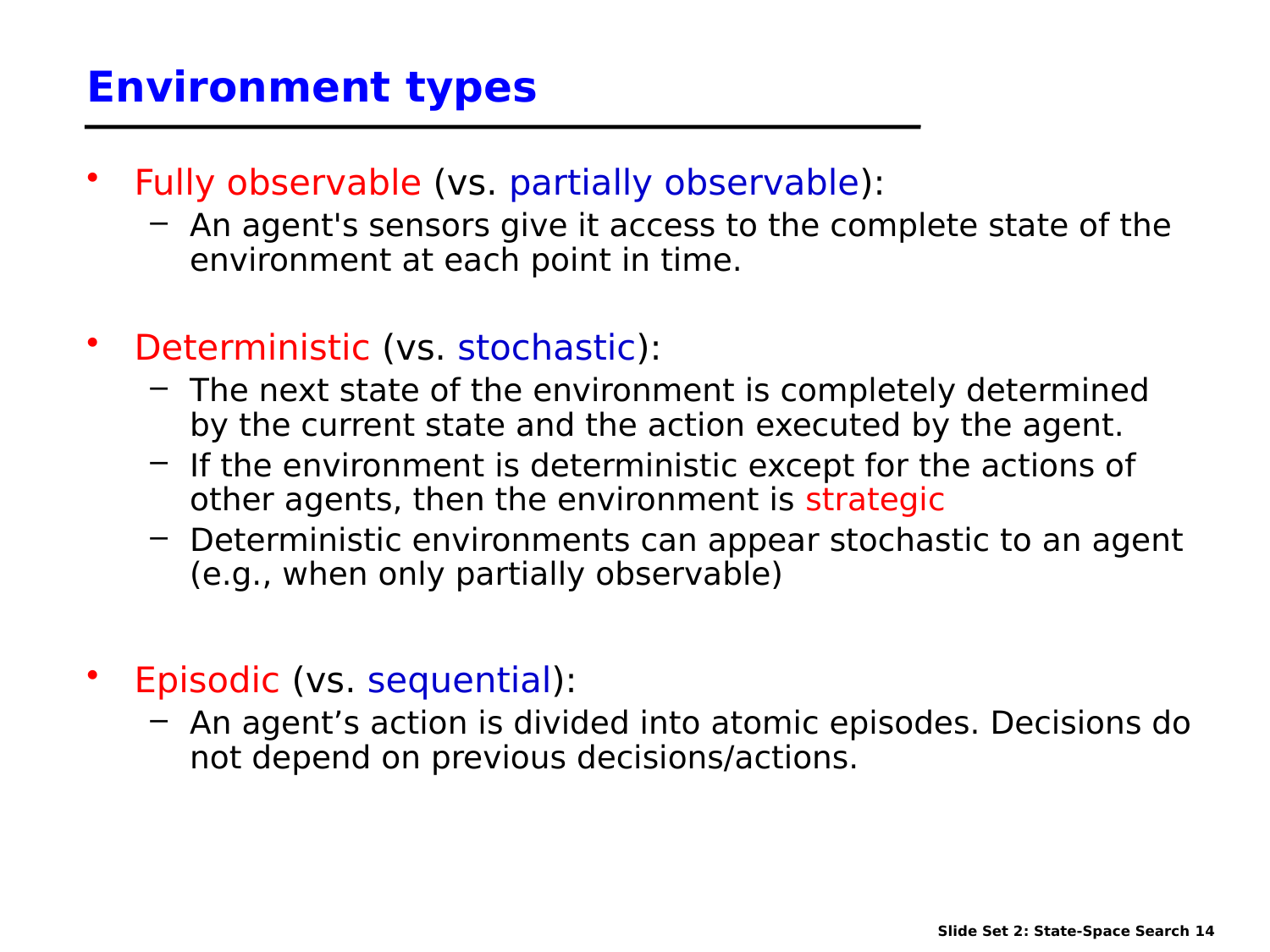

# Environment types
Fully observable (vs. partially observable):
An agent's sensors give it access to the complete state of the environment at each point in time.

Deterministic (vs. stochastic):
The next state of the environment is completely determined by the current state and the action executed by the agent.
If the environment is deterministic except for the actions of other agents, then the environment is strategic
Deterministic environments can appear stochastic to an agent (e.g., when only partially observable)

Episodic (vs. sequential):
An agent’s action is divided into atomic episodes. Decisions do not depend on previous decisions/actions.